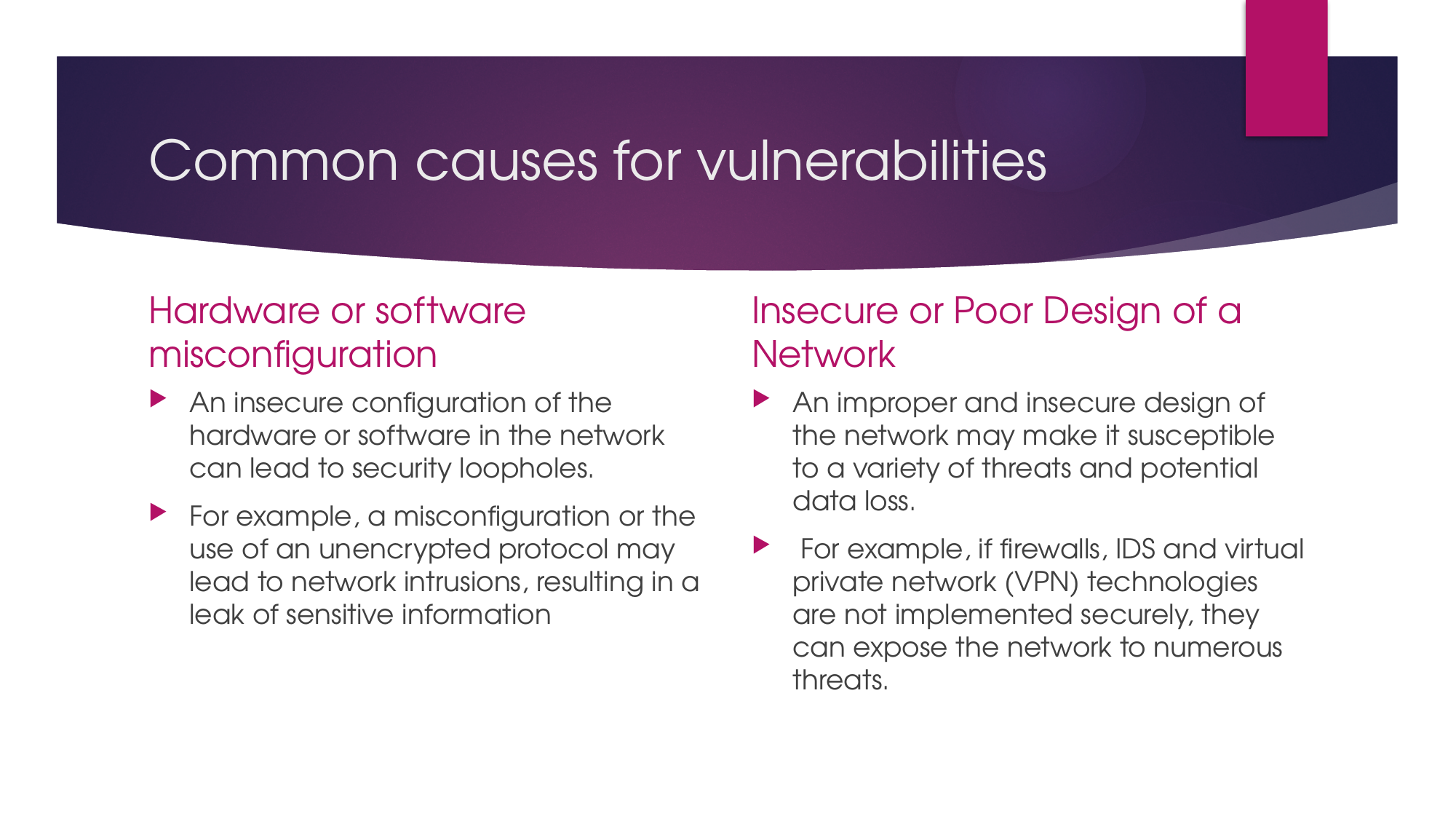

# Common causes for vulnerabilities
Hardware or software misconfiguration
Insecure or Poor Design of a Network
An insecure configuration of the hardware or software in the network can lead to security loopholes.
For example, a misconfiguration or the use of an unencrypted protocol may lead to network intrusions, resulting in a leak of sensitive information
An improper and insecure design of the network may make it susceptible to a variety of threats and potential data loss.
 For example, if firewalls, IDS and virtual private network (VPN) technologies are not implemented securely, they can expose the network to numerous threats.